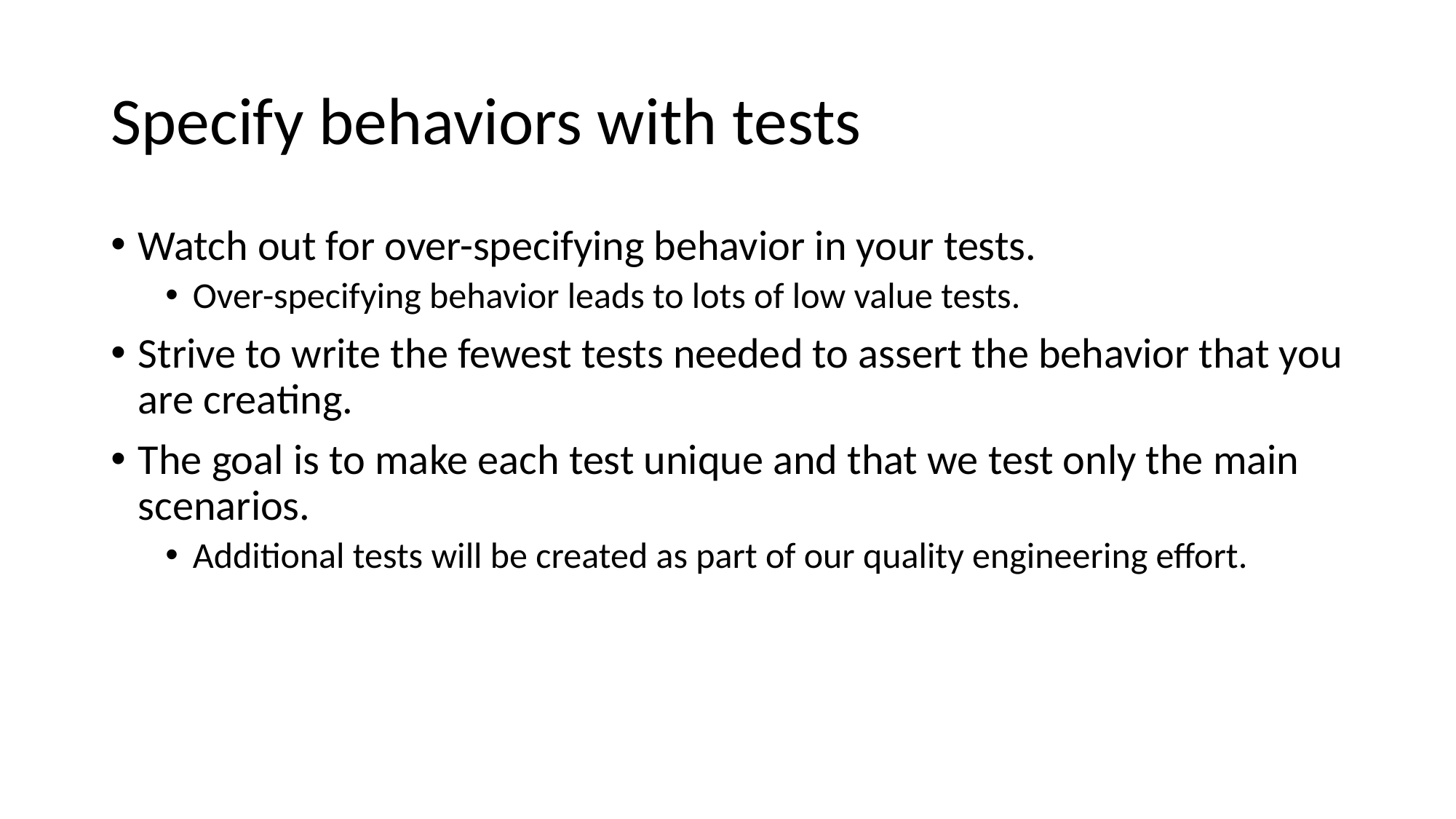

# Specify behaviors with tests
Watch out for over-specifying behavior in your tests.
Over-specifying behavior leads to lots of low value tests.
Strive to write the fewest tests needed to assert the behavior that you are creating.
The goal is to make each test unique and that we test only the main scenarios.
Additional tests will be created as part of our quality engineering effort.